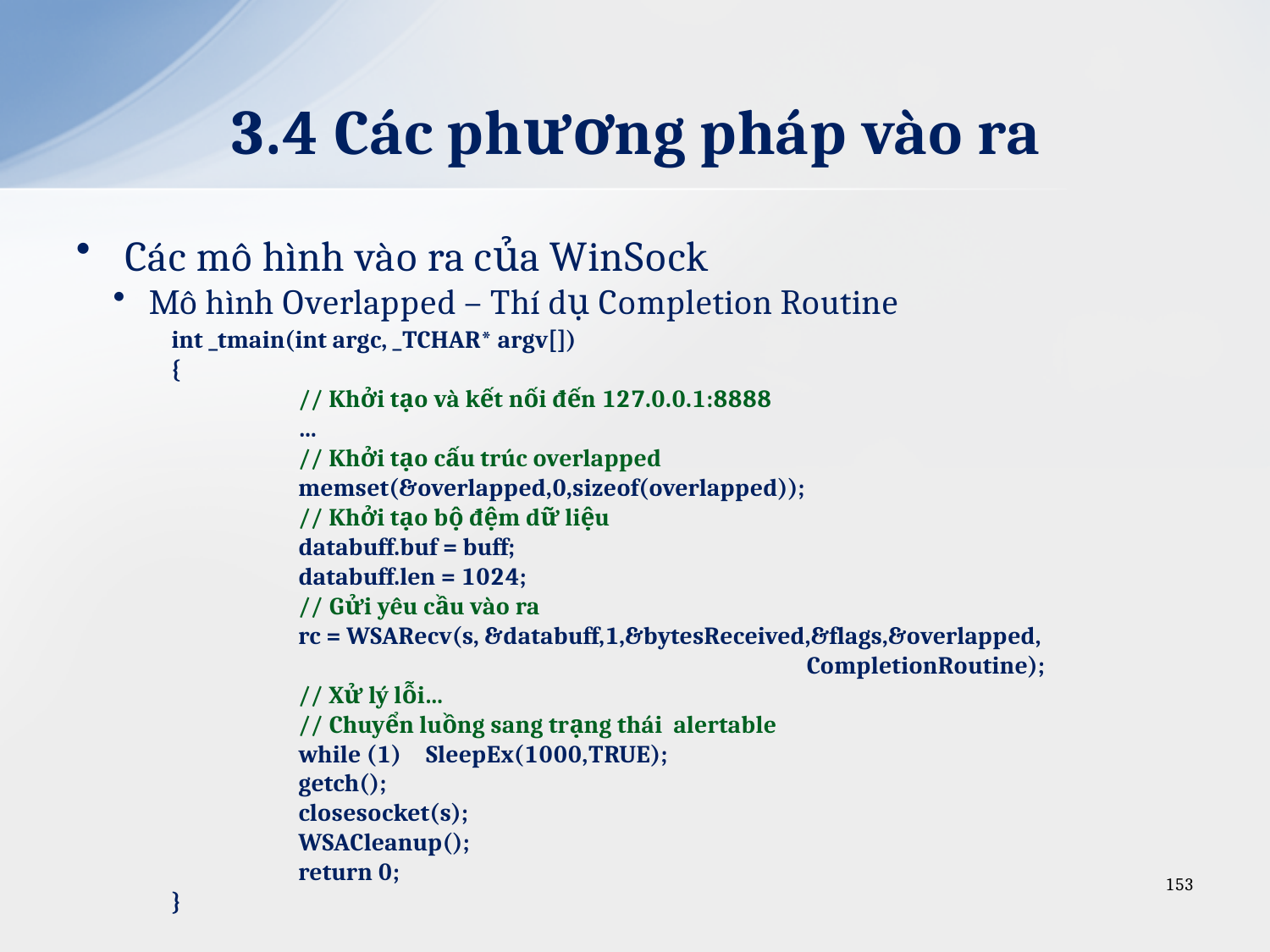

# 3.4 Các phương pháp vào ra
Các mô hình vào ra của WinSock
Mô hình Overlapped – Thí dụ Completion Routine

int _tmain(int argc, _TCHAR* argv[])
{
	// Khởi tạo và kết nối đến 127.0.0.1:8888
	…
	// Khởi tạo cấu trúc overlapped
	memset(&overlapped,0,sizeof(overlapped));
	// Khởi tạo bộ đệm dữ liệu
	databuff.buf = buff;
	databuff.len = 1024;
	// Gửi yêu cầu vào ra
	rc = WSARecv(s, &databuff,1,&bytesReceived,&flags,&overlapped, 						CompletionRoutine);
	// Xử lý lỗi…
	// Chuyển luồng sang trạng thái  alertable
	while (1)	SleepEx(1000,TRUE);
	getch();
	closesocket(s);
	WSACleanup();
	return 0;
}
153